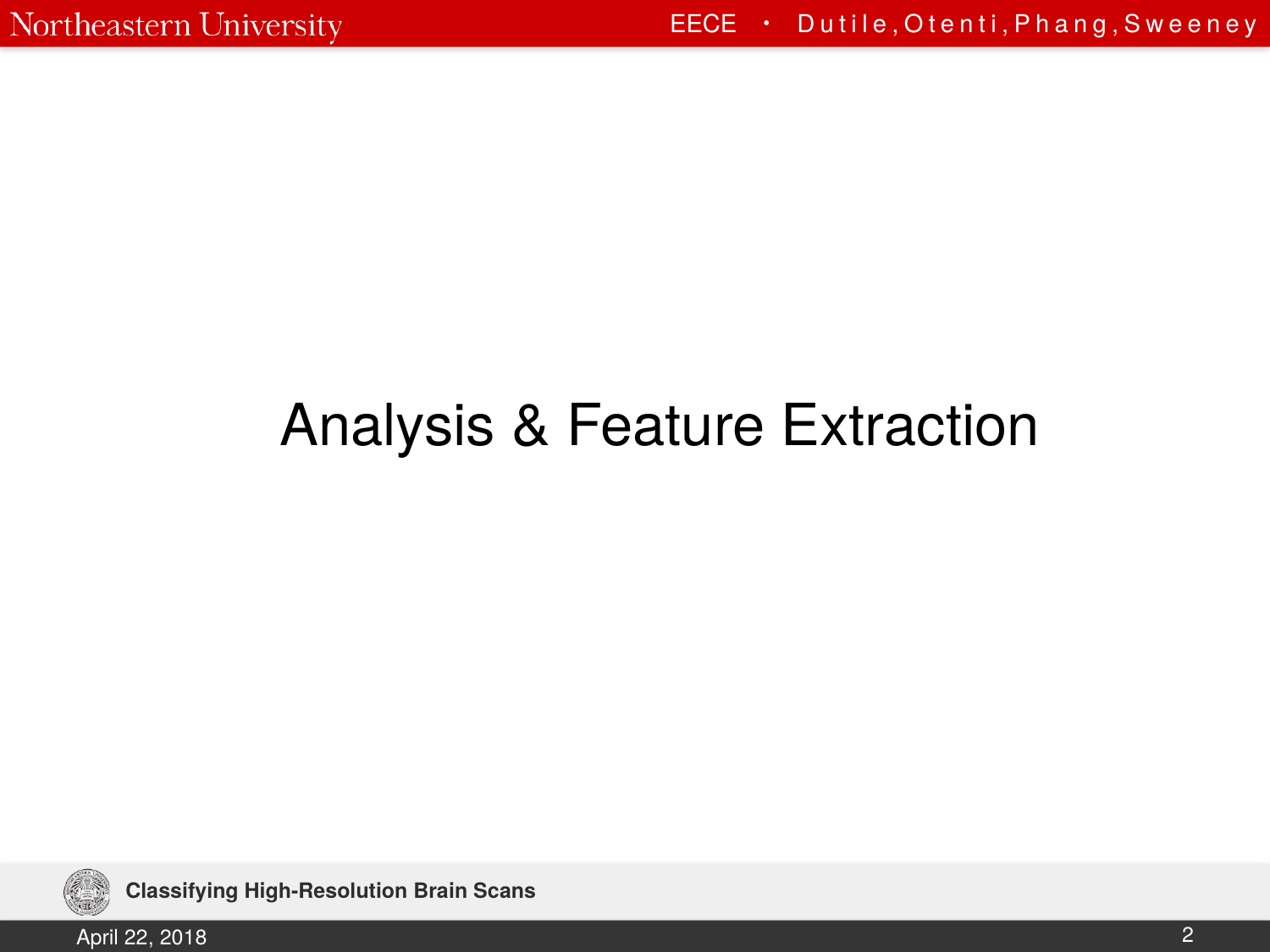

# Analysis & Feature Extraction
Classifying High-Resolution Brain Scans
April 22, 2018
2